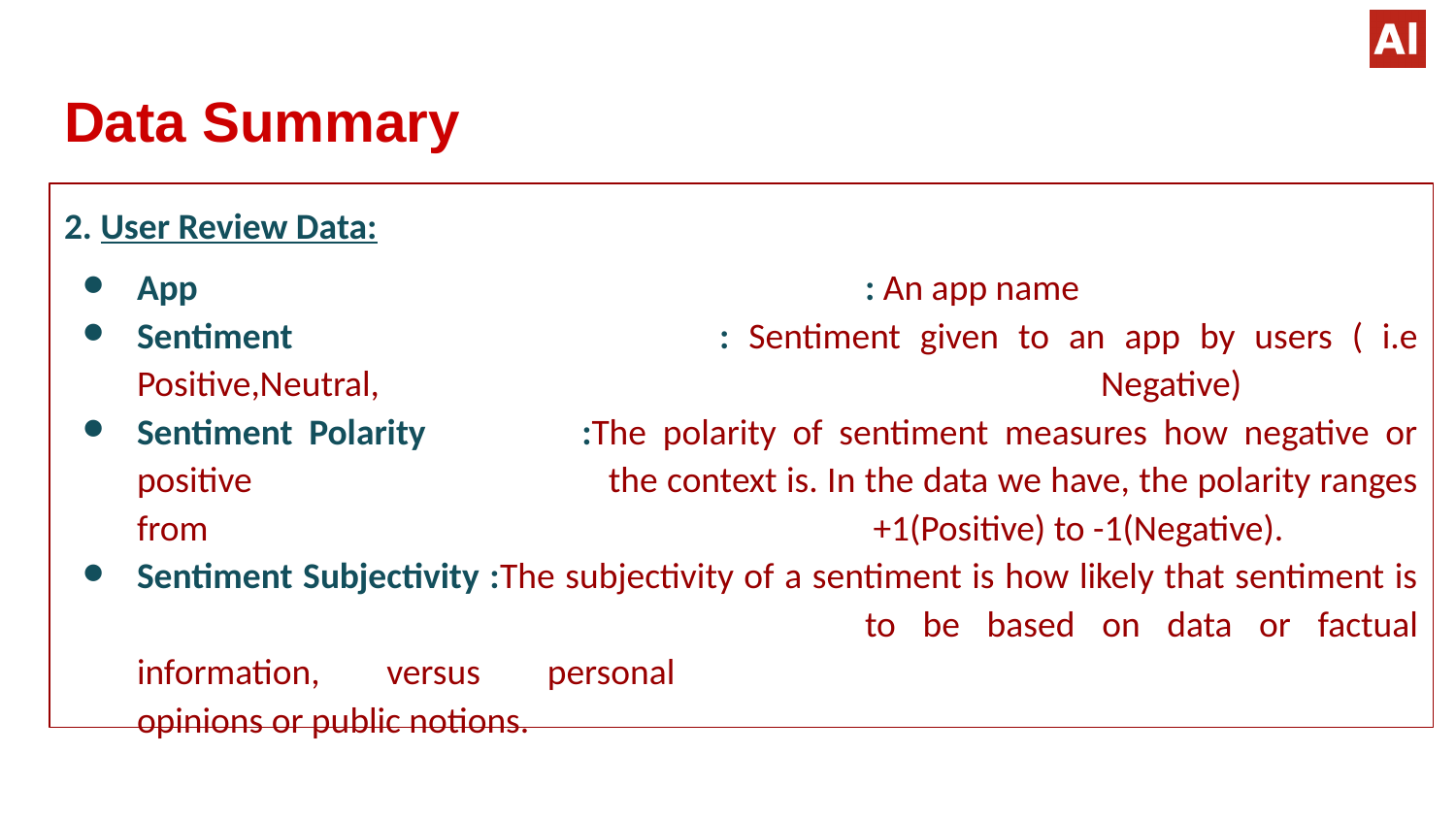

# Data Summary
2. User Review Data:
App					: An app name
Sentiment			: Sentiment given to an app by users ( i.e Positive,Neutral,					           Negative)
Sentiment Polarity		:The polarity of sentiment measures how negative or positive	                            	 the context is. In the data we have, the polarity ranges from    					 +1(Positive) to -1(Negative).
Sentiment Subjectivity :The subjectivity of a sentiment is how likely that sentiment is					to be based on data or factual information, versus personal						opinions or public notions.